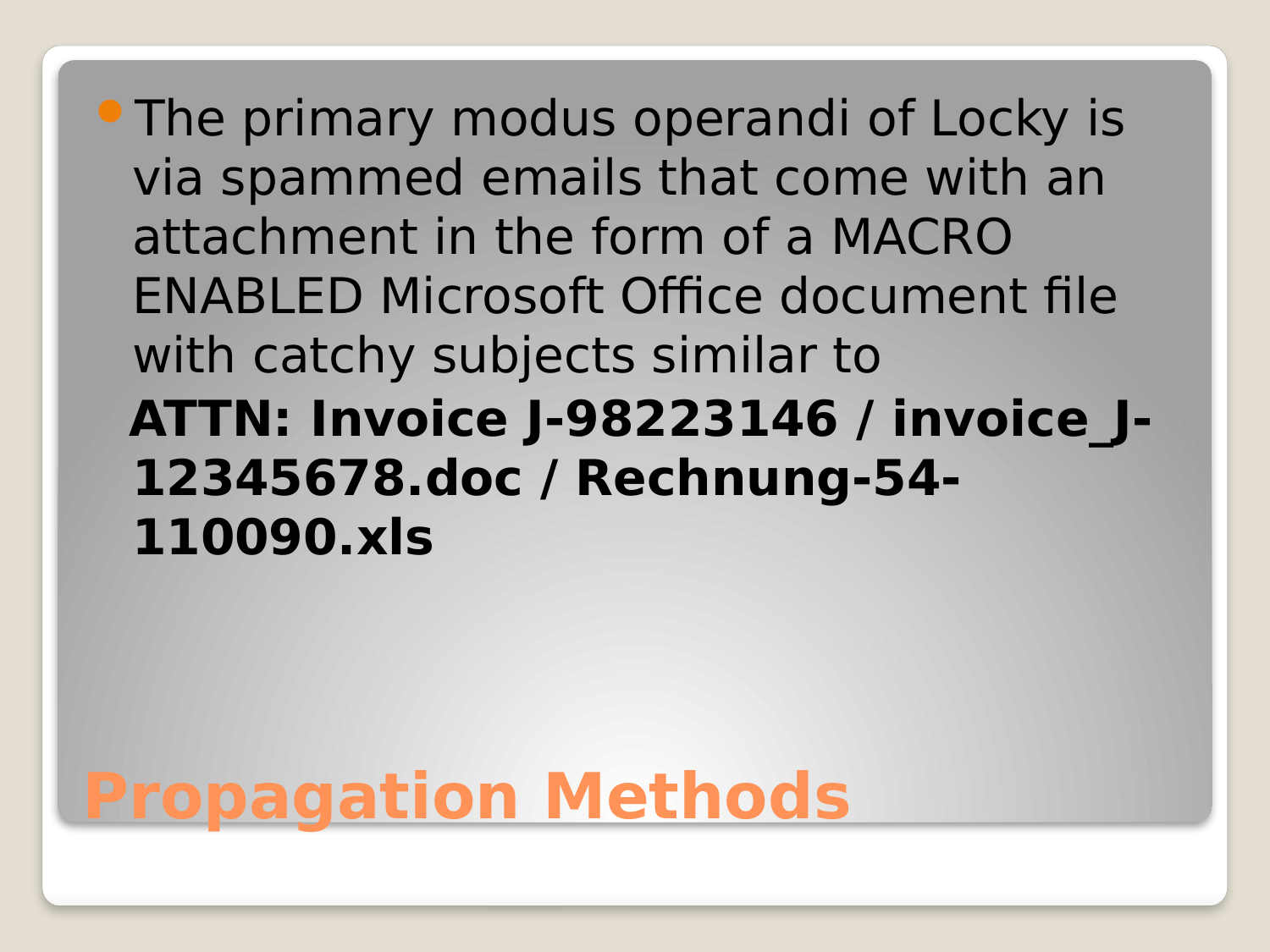

The primary modus operandi of Locky is via spammed emails that come with an attachment in the form of a MACRO ENABLED Microsoft Office document file with catchy subjects similar to
  ATTN: Invoice J-98223146 / invoice_J-12345678.doc / Rechnung-54-110090.xls
# Propagation Methods